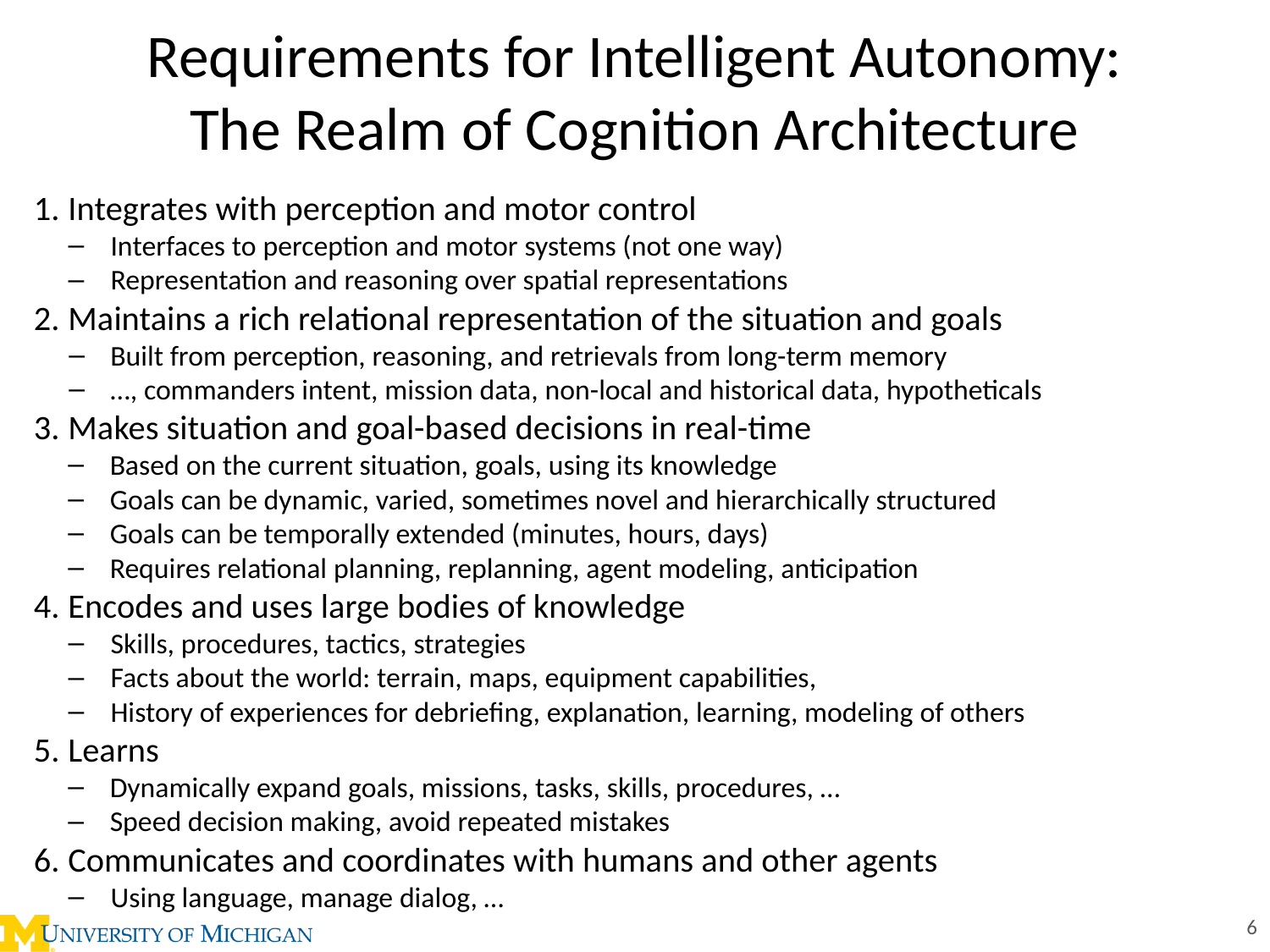

# Requirements for Intelligent Autonomy: The Realm of Cognition Architecture
Integrates with perception and motor control
Interfaces to perception and motor systems (not one way)
Representation and reasoning over spatial representations
Maintains a rich relational representation of the situation and goals
Built from perception, reasoning, and retrievals from long-term memory
…, commanders intent, mission data, non-local and historical data, hypotheticals
Makes situation and goal-based decisions in real-time
Based on the current situation, goals, using its knowledge
Goals can be dynamic, varied, sometimes novel and hierarchically structured
Goals can be temporally extended (minutes, hours, days)
Requires relational planning, replanning, agent modeling, anticipation
Encodes and uses large bodies of knowledge
Skills, procedures, tactics, strategies
Facts about the world: terrain, maps, equipment capabilities,
History of experiences for debriefing, explanation, learning, modeling of others
Learns
Dynamically expand goals, missions, tasks, skills, procedures, …
Speed decision making, avoid repeated mistakes
Communicates and coordinates with humans and other agents
Using language, manage dialog, …
6